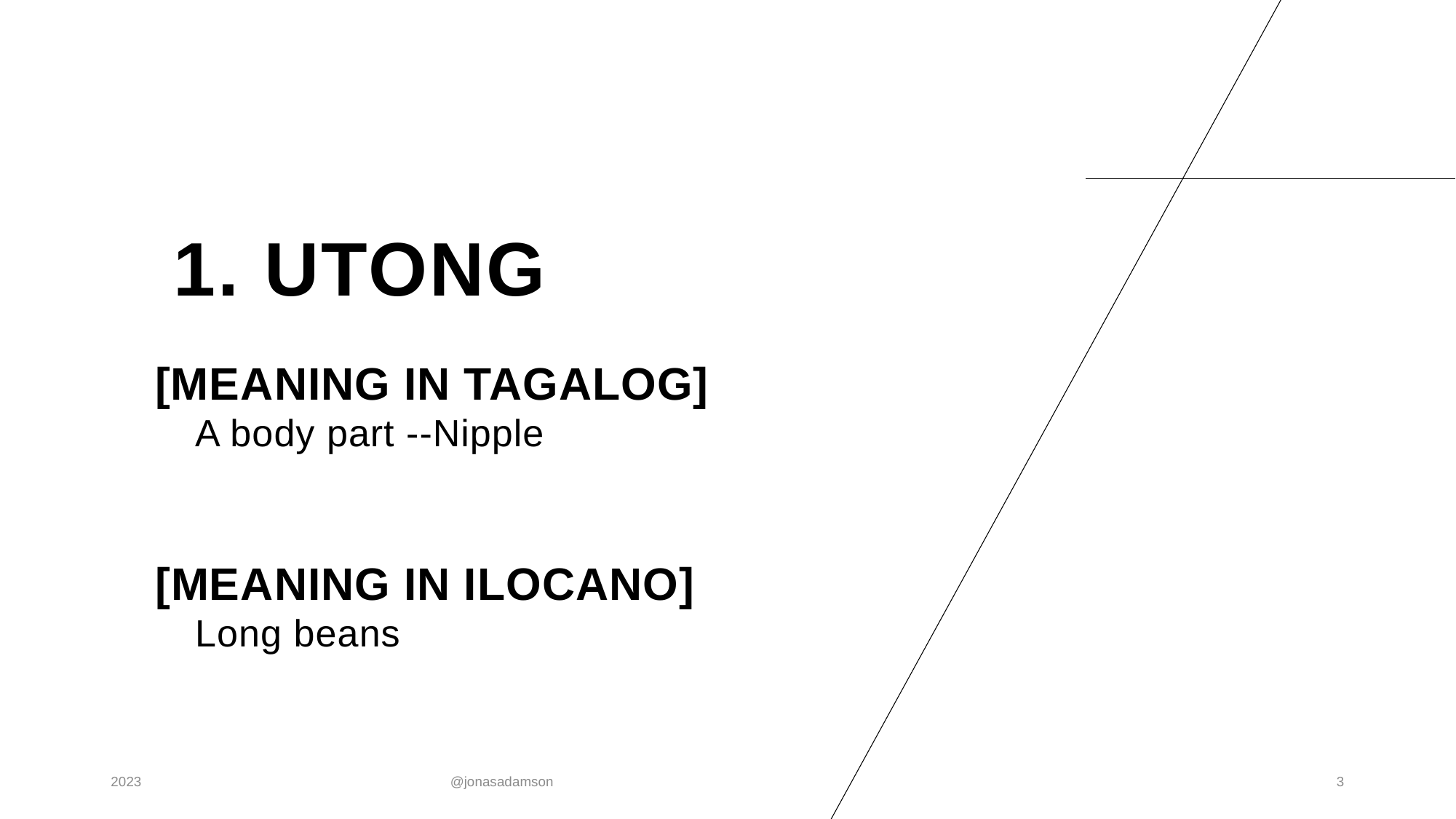

# 1. Utong
[MEANING IN TAGALOG]
A body part --Nipple
[MEANING IN ILOCANO]
Long beans
2023
@jonasadamson
3